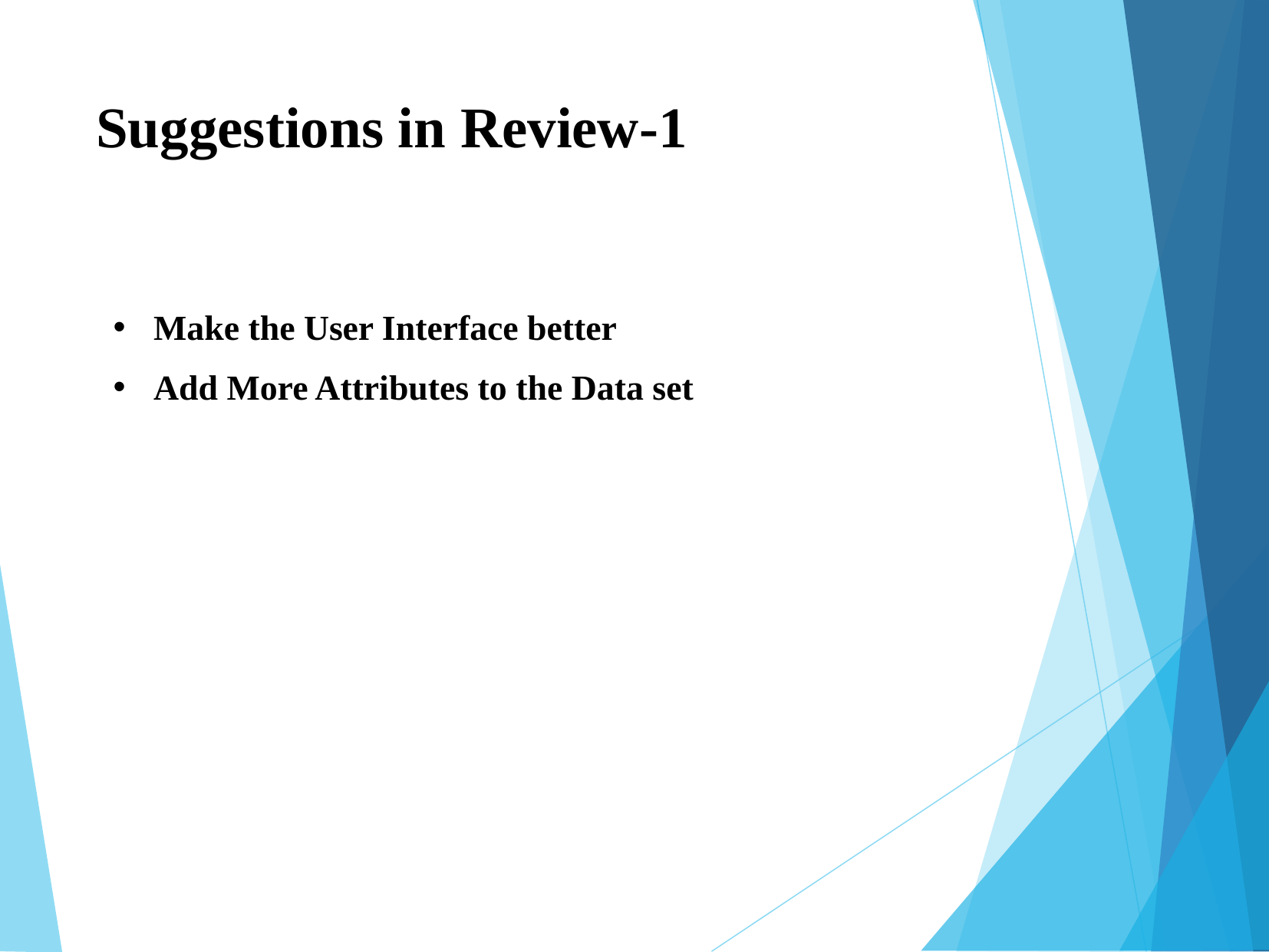

# Suggestions in Review-1
Make the User Interface better
Add More Attributes to the Data set